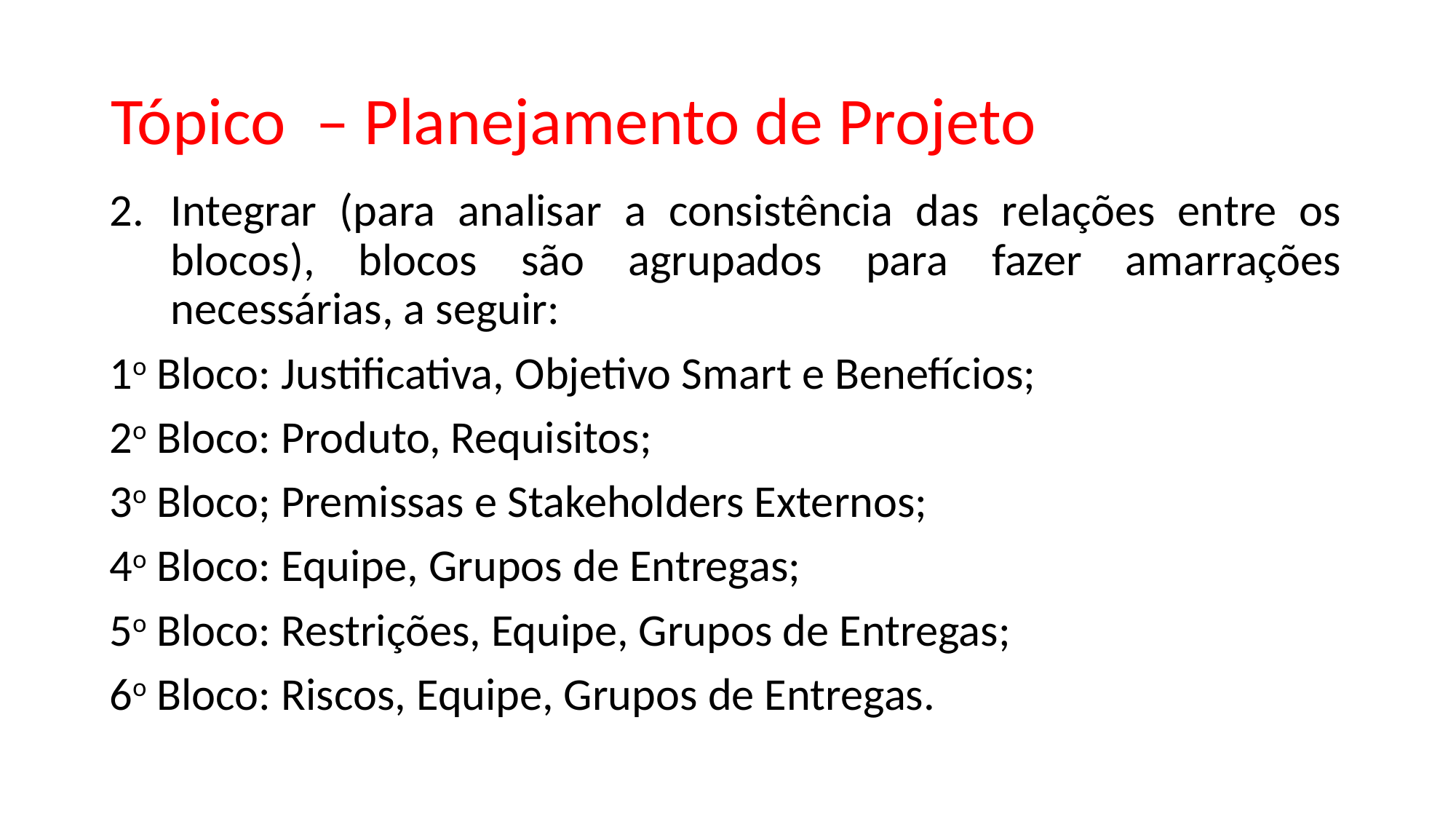

# Tópico  – Planejamento de Projeto
Integrar (para analisar a consistência das relações entre os blocos), blocos são agrupados para fazer amarrações necessárias, a seguir:
1o Bloco: Justificativa, Objetivo Smart e Benefícios;
2o Bloco: Produto, Requisitos;
3o Bloco; Premissas e Stakeholders Externos;
4o Bloco: Equipe, Grupos de Entregas;
5o Bloco: Restrições, Equipe, Grupos de Entregas;
6o Bloco: Riscos, Equipe, Grupos de Entregas.